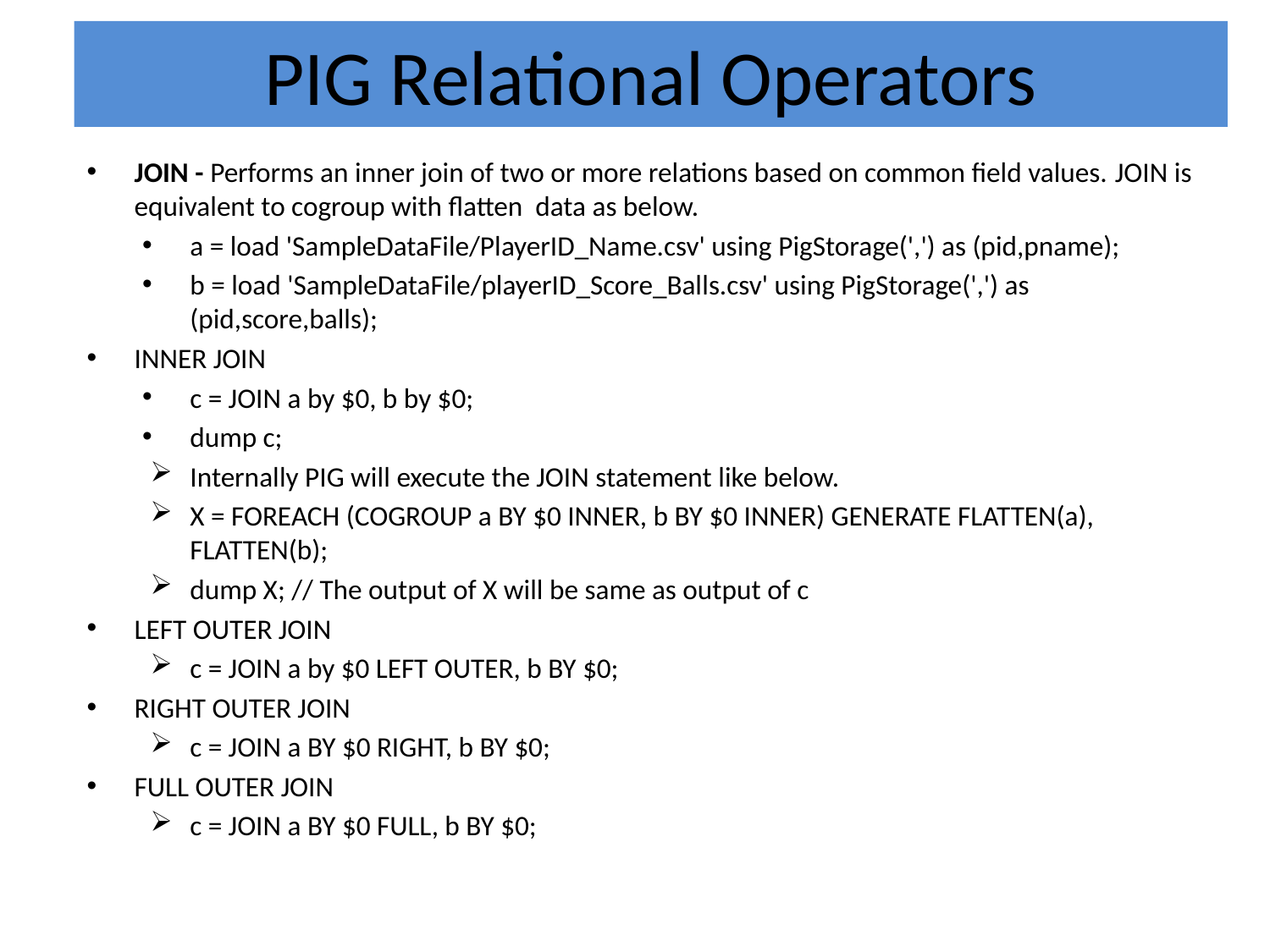

# PIG Relational Operators
JOIN - Performs an inner join of two or more relations based on common field values. JOIN is equivalent to cogroup with flatten  data as below.
a = load 'SampleDataFile/PlayerID_Name.csv' using PigStorage(',') as (pid,pname);
b = load 'SampleDataFile/playerID_Score_Balls.csv' using PigStorage(',') as (pid,score,balls);
INNER JOIN
c = JOIN a by $0, b by $0;
dump c;
Internally PIG will execute the JOIN statement like below.
X = FOREACH (COGROUP a BY $0 INNER, b BY $0 INNER) GENERATE FLATTEN(a), FLATTEN(b);
dump X; // The output of X will be same as output of c
LEFT OUTER JOIN
c = JOIN a by $0 LEFT OUTER, b BY $0;
RIGHT OUTER JOIN
c = JOIN a BY $0 RIGHT, b BY $0;
FULL OUTER JOIN
c = JOIN a BY $0 FULL, b BY $0;